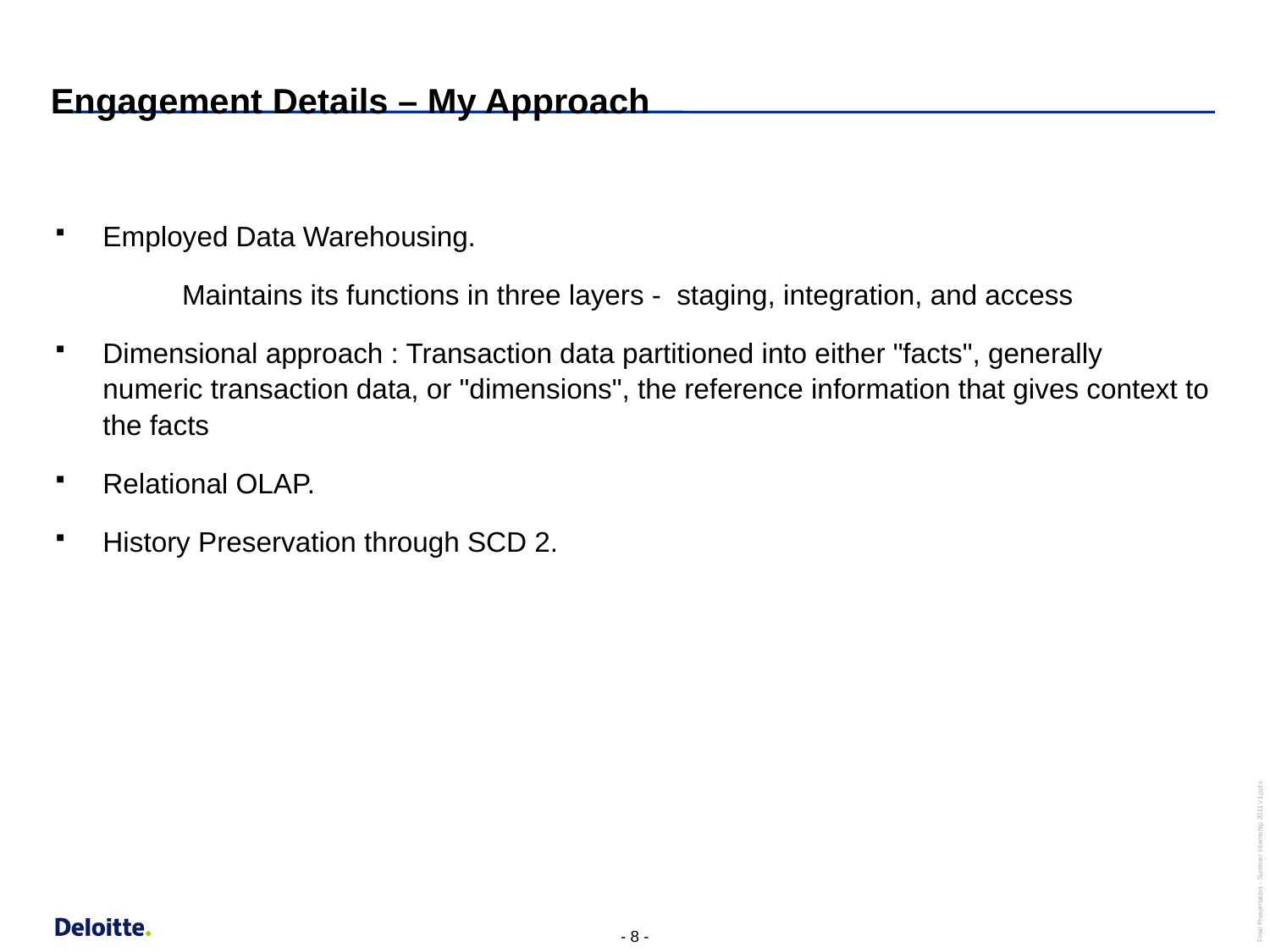

# Engagement Details – My Approach

Employed Data Warehousing.
	Maintains its functions in three layers -  staging, integration, and access
Dimensional approach : Transaction data partitioned into either "facts", generally numeric transaction data, or "dimensions", the reference information that gives context to the facts
Relational OLAP.
History Preservation through SCD 2.